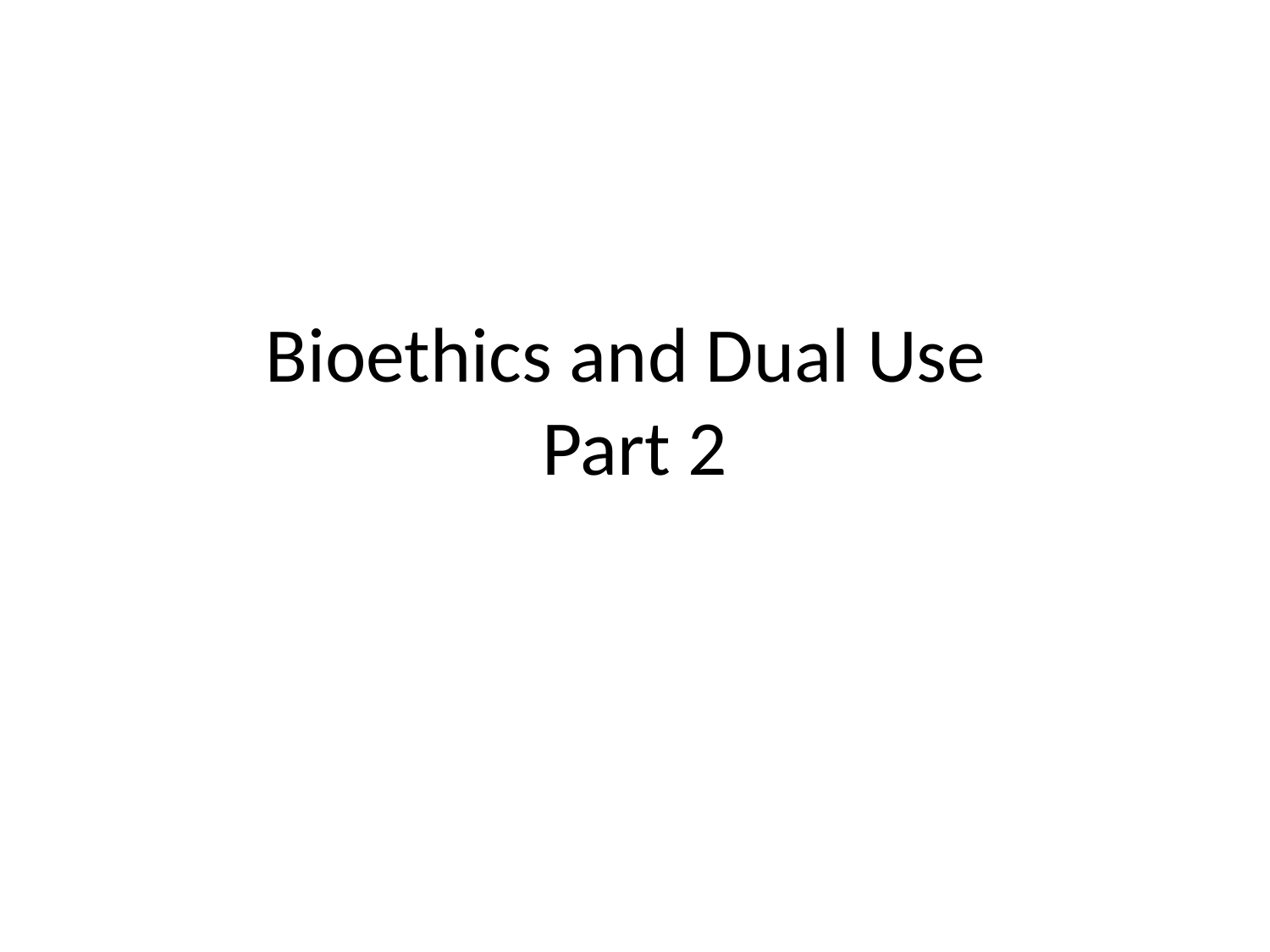

# Bioethics and Dual Use Part 2